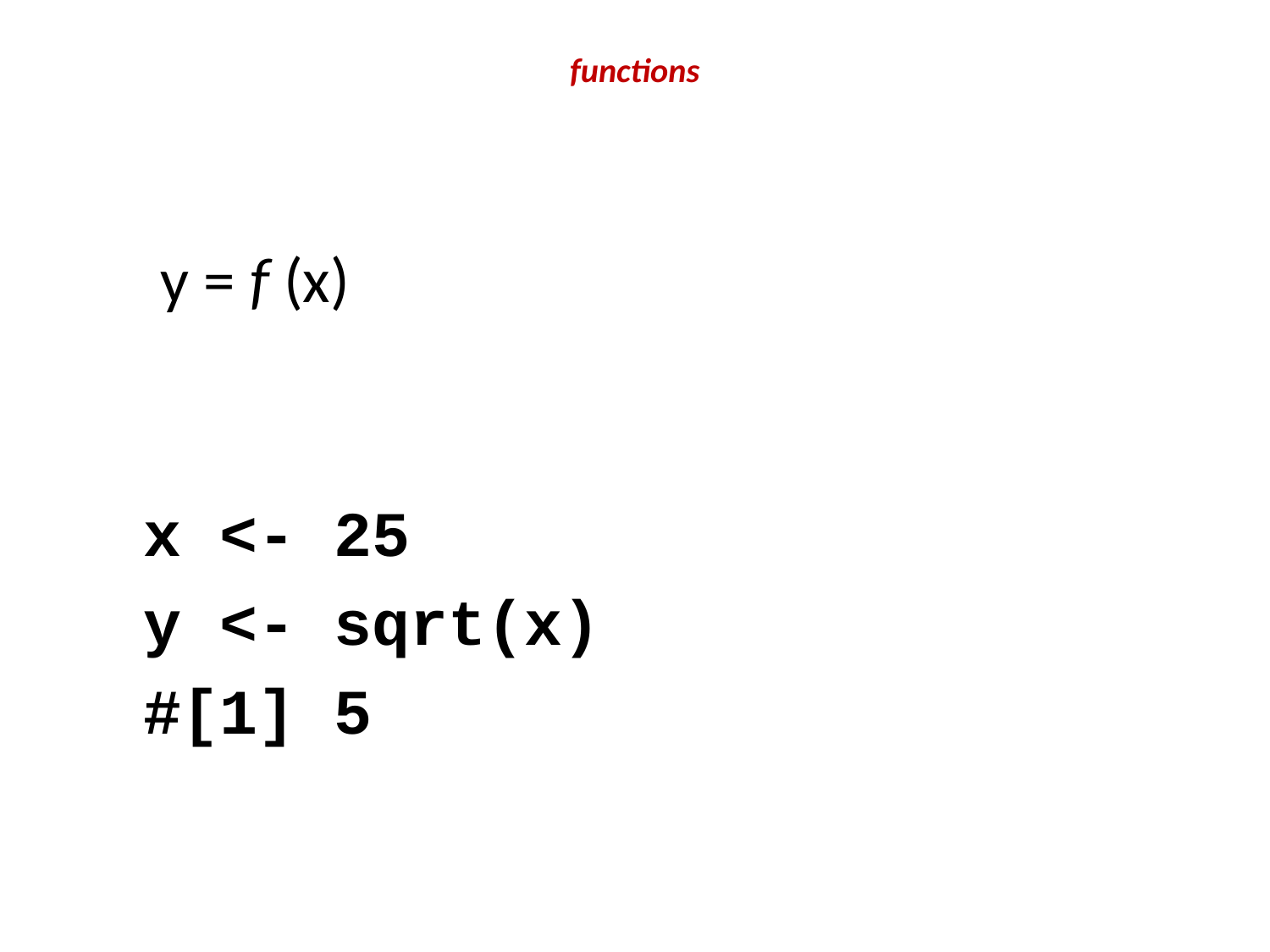

# functions
y = f (x)
x <- 25
y <- sqrt(x)
#[1] 5